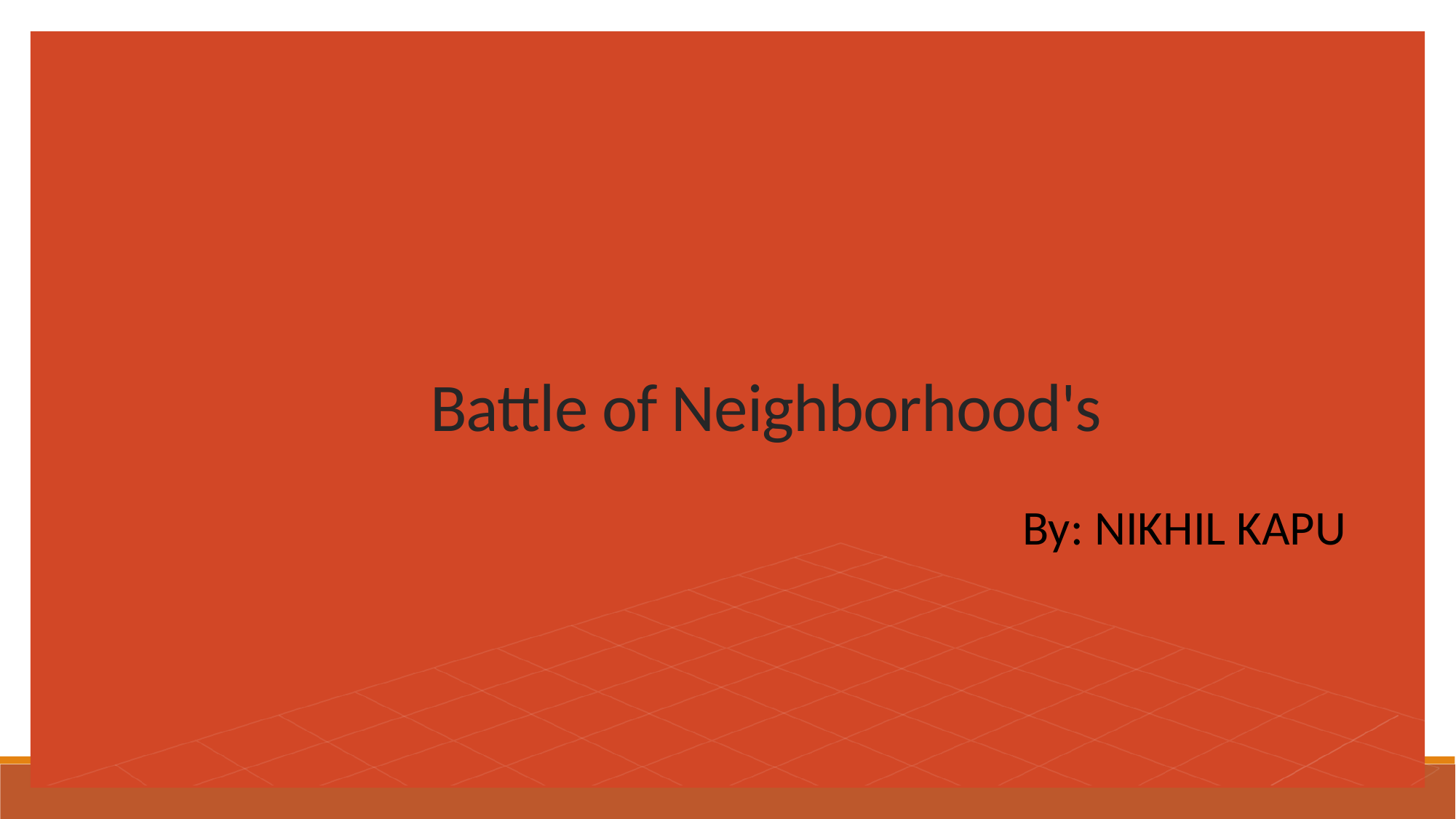

# Battle of Neighborhood's

By: NIKHIL KAPU